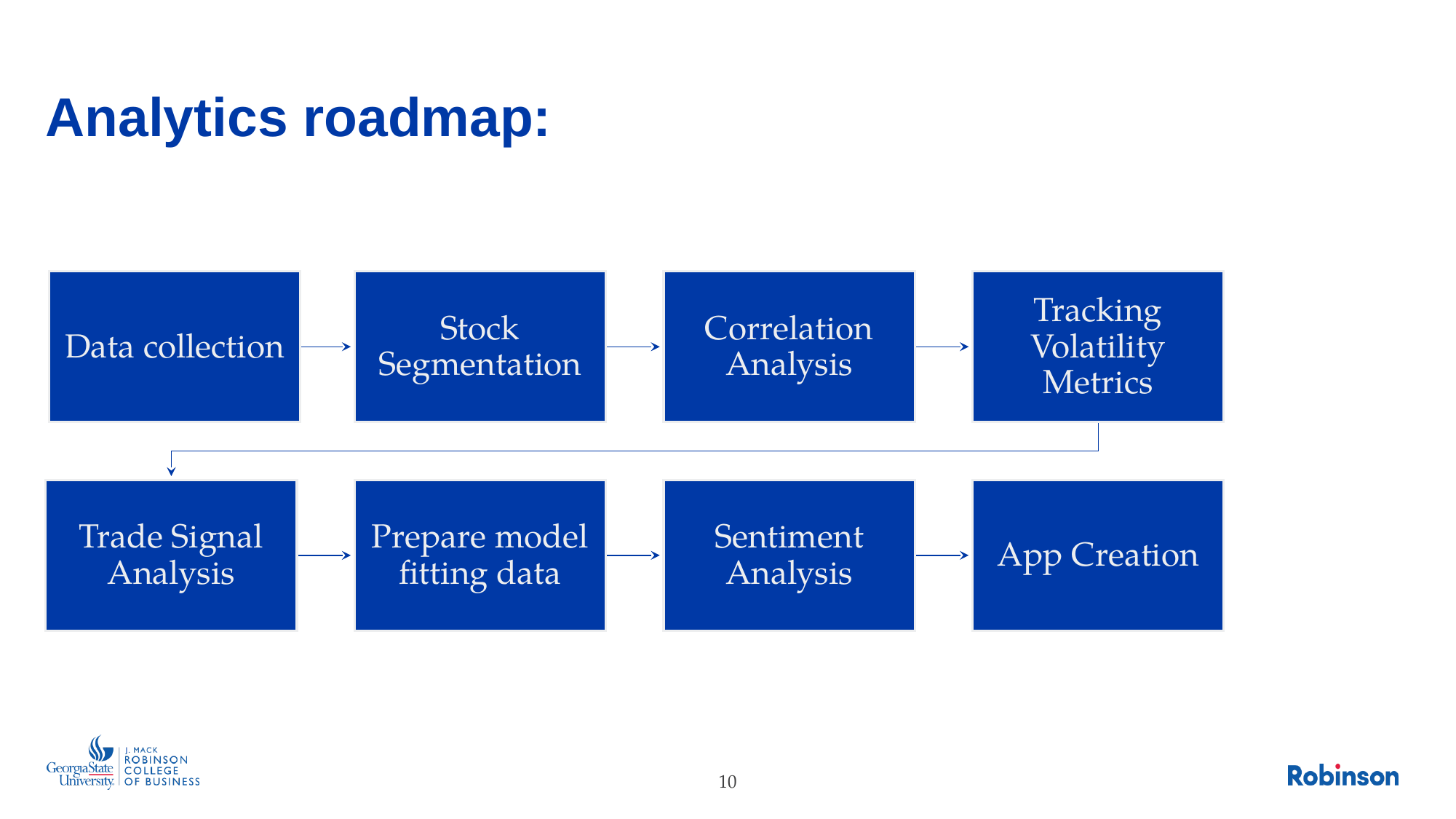

# Analytics roadmap:

Data collection

Stock Segmentation

Correlation Analysis

Tracking Volatility Metrics

Trade Signal Analysis

Prepare model fitting data

Sentiment Analysis

App Creation

10